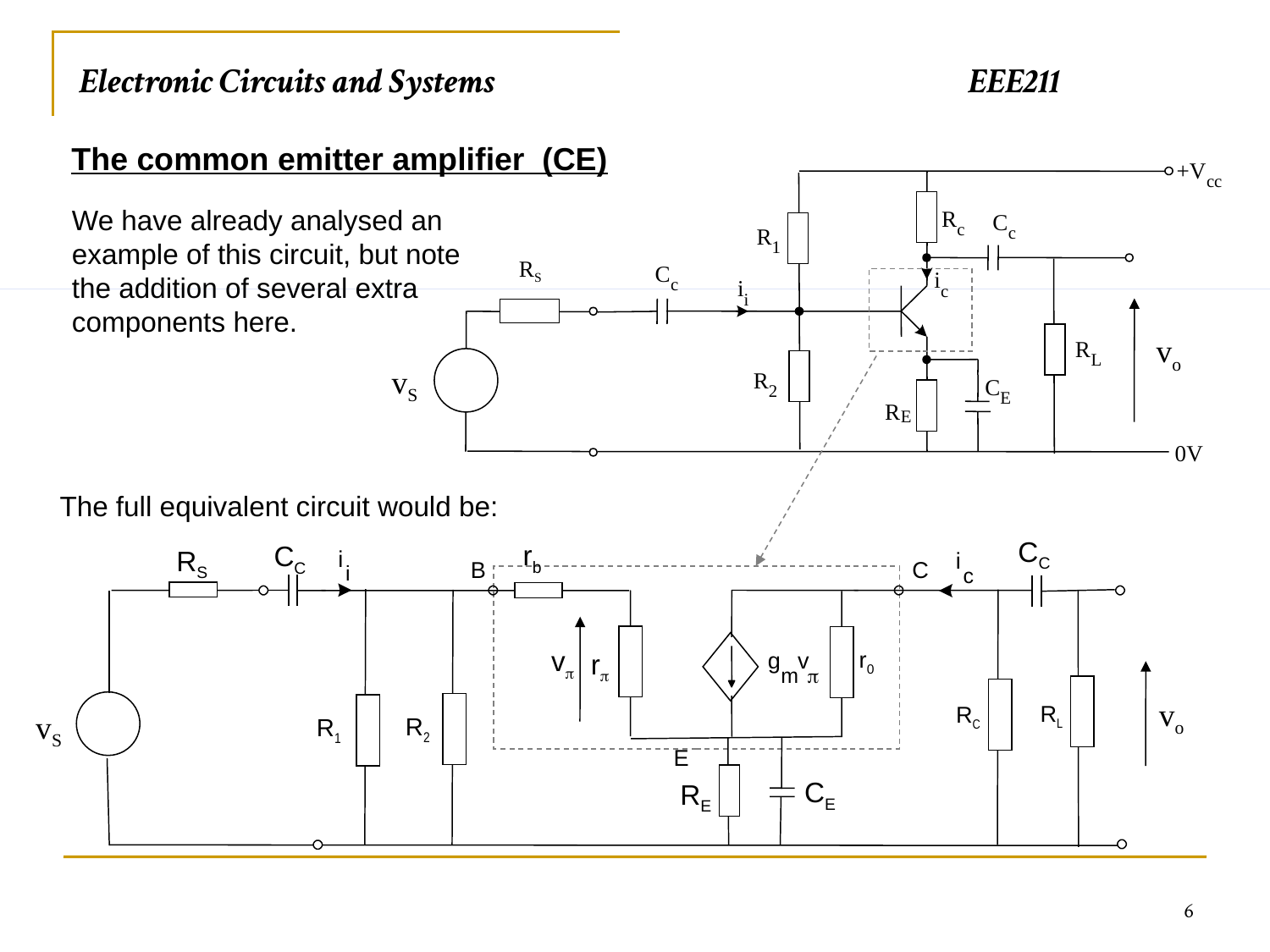

Electronic Circuits and Systems			   	EEE211
The common emitter amplifier  (CE)
+V

cc

R
C

c
c
R
1

RS

C
i

c
i

c

i

vo
R

L

R
C

2

E
R

E

0V

We have already analysed an example of this circuit, but note the addition of several extra components here.

vS
The full equivalent circuit would be:
CC
rb
CC
RS
i
i
B
C
i
c

vπ
r0

rπ
g
v

m
π

vo

RL
RC
vS
R2
R1

E

CE
RE

6